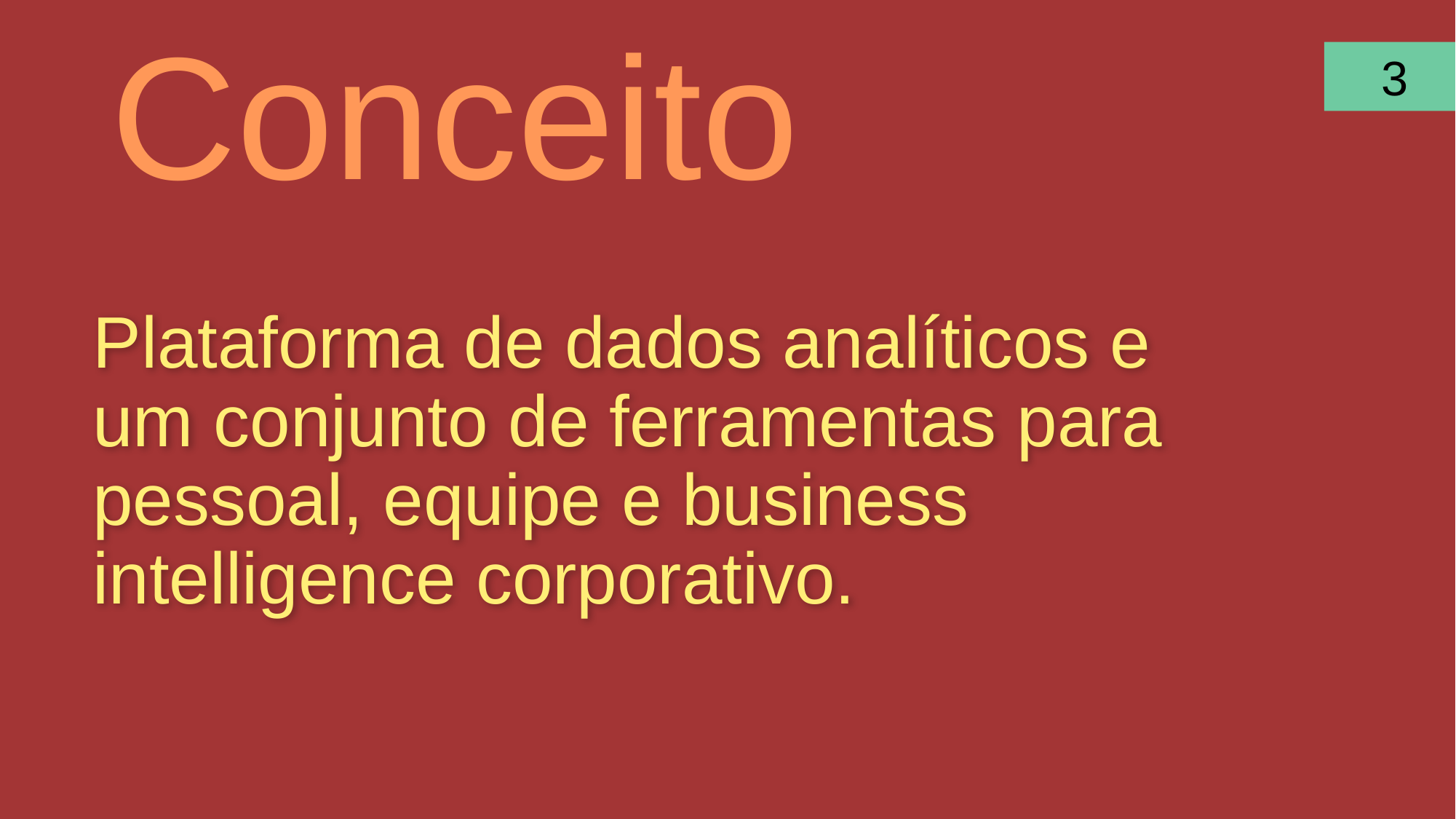

3
# Conceito
Plataforma de dados analíticos e um conjunto de ferramentas para pessoal, equipe e business intelligence corporativo.